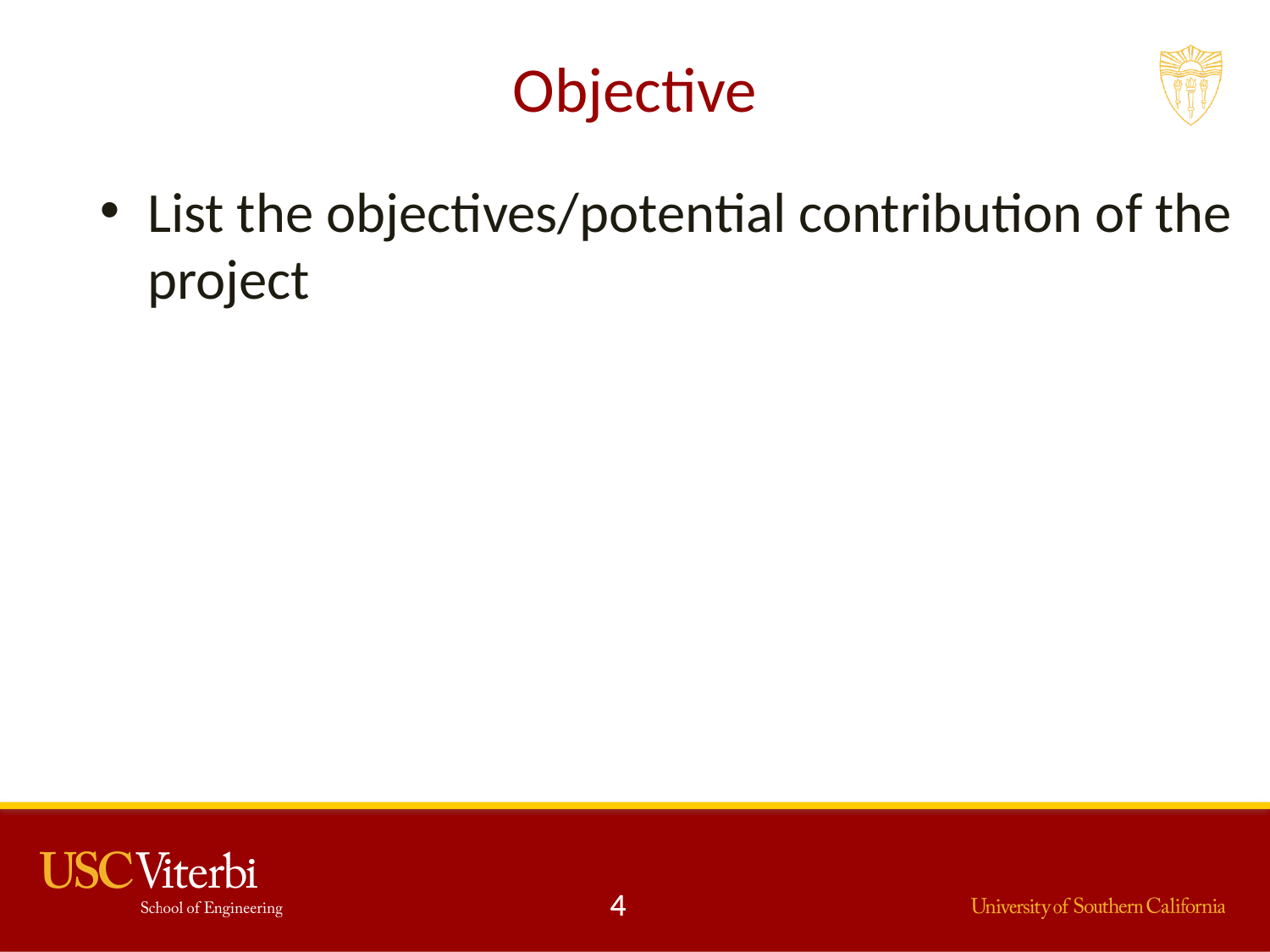

# Objective
List the objectives/potential contribution of the project